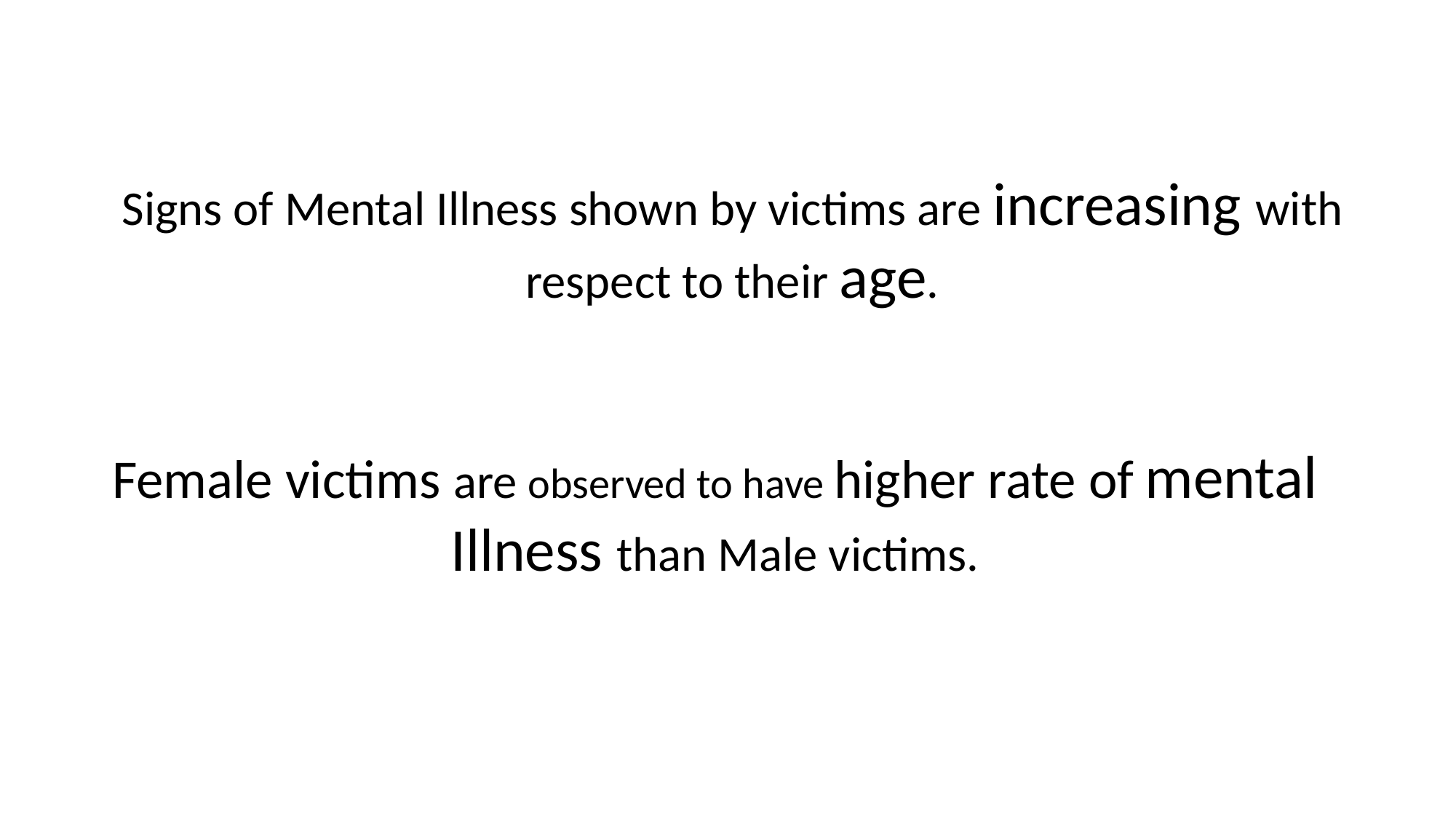

Signs of Mental Illness shown by victims are increasing with respect to their age.
Female victims are observed to have higher rate of mental Illness than Male victims.